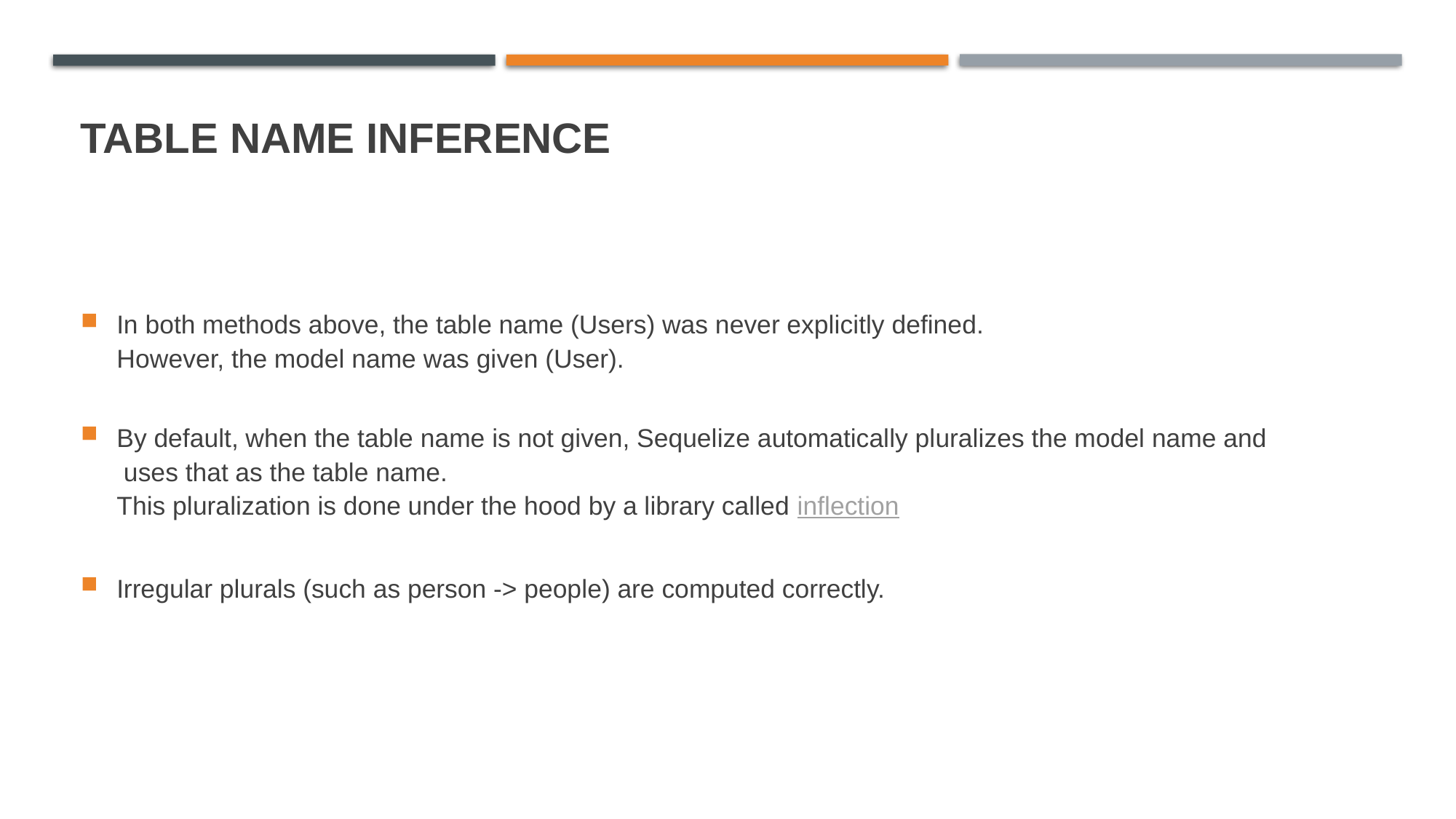

# Table name inference
In both methods above, the table name (Users) was never explicitly defined.
However, the model name was given (User).
By default, when the table name is not given, Sequelize automatically pluralizes the model name and
 uses that as the table name.
This pluralization is done under the hood by a library called inflection
Irregular plurals (such as person -> people) are computed correctly.